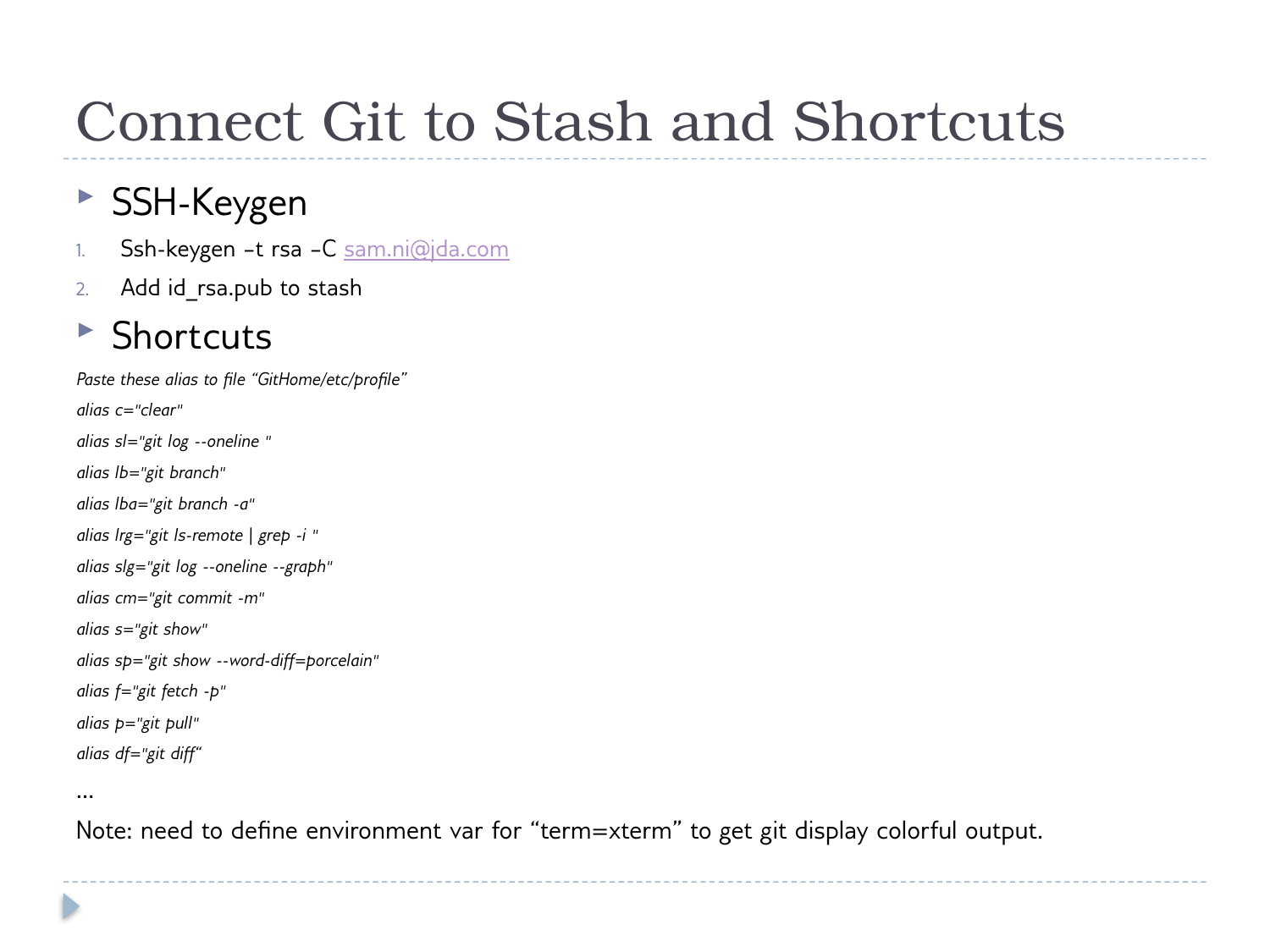

# Connect Git to Stash and Shortcuts
SSH-Keygen
Ssh-keygen –t rsa –C sam.ni@jda.com
Add id_rsa.pub to stash
Shortcuts
Paste these alias to file “GitHome/etc/profile”
alias c="clear"
alias sl="git log --oneline "
alias lb="git branch"
alias lba="git branch -a"
alias lrg="git ls-remote | grep -i "
alias slg="git log --oneline --graph"
alias cm="git commit -m"
alias s="git show"
alias sp="git show --word-diff=porcelain"
alias f="git fetch -p"
alias p="git pull"
alias df="git diff“
…
Note: need to define environment var for “term=xterm” to get git display colorful output.